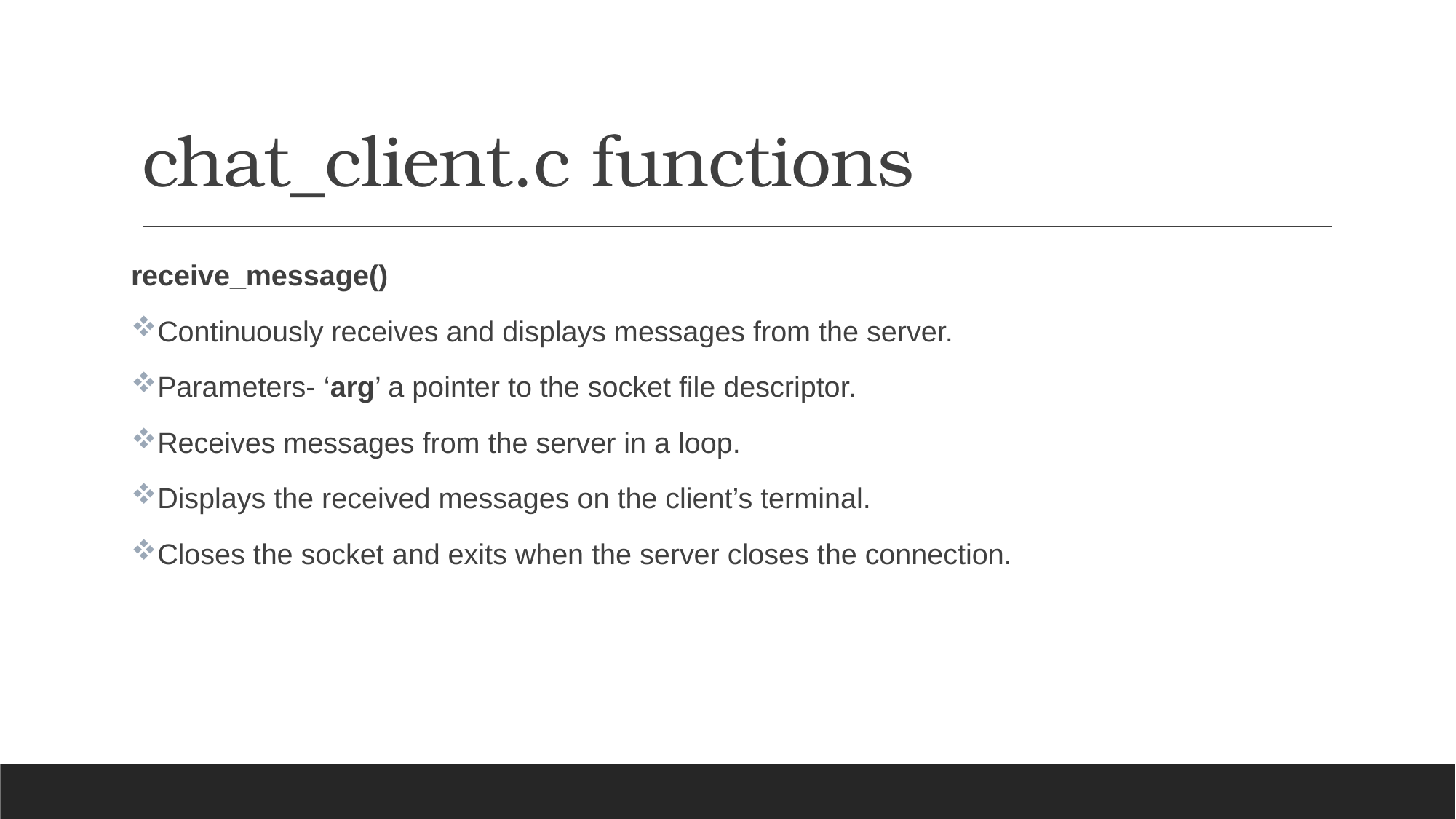

# chat_client.c functions
receive_message()
Continuously receives and displays messages from the server.
Parameters- ‘arg’ a pointer to the socket file descriptor.
Receives messages from the server in a loop.
Displays the received messages on the client’s terminal.
Closes the socket and exits when the server closes the connection.